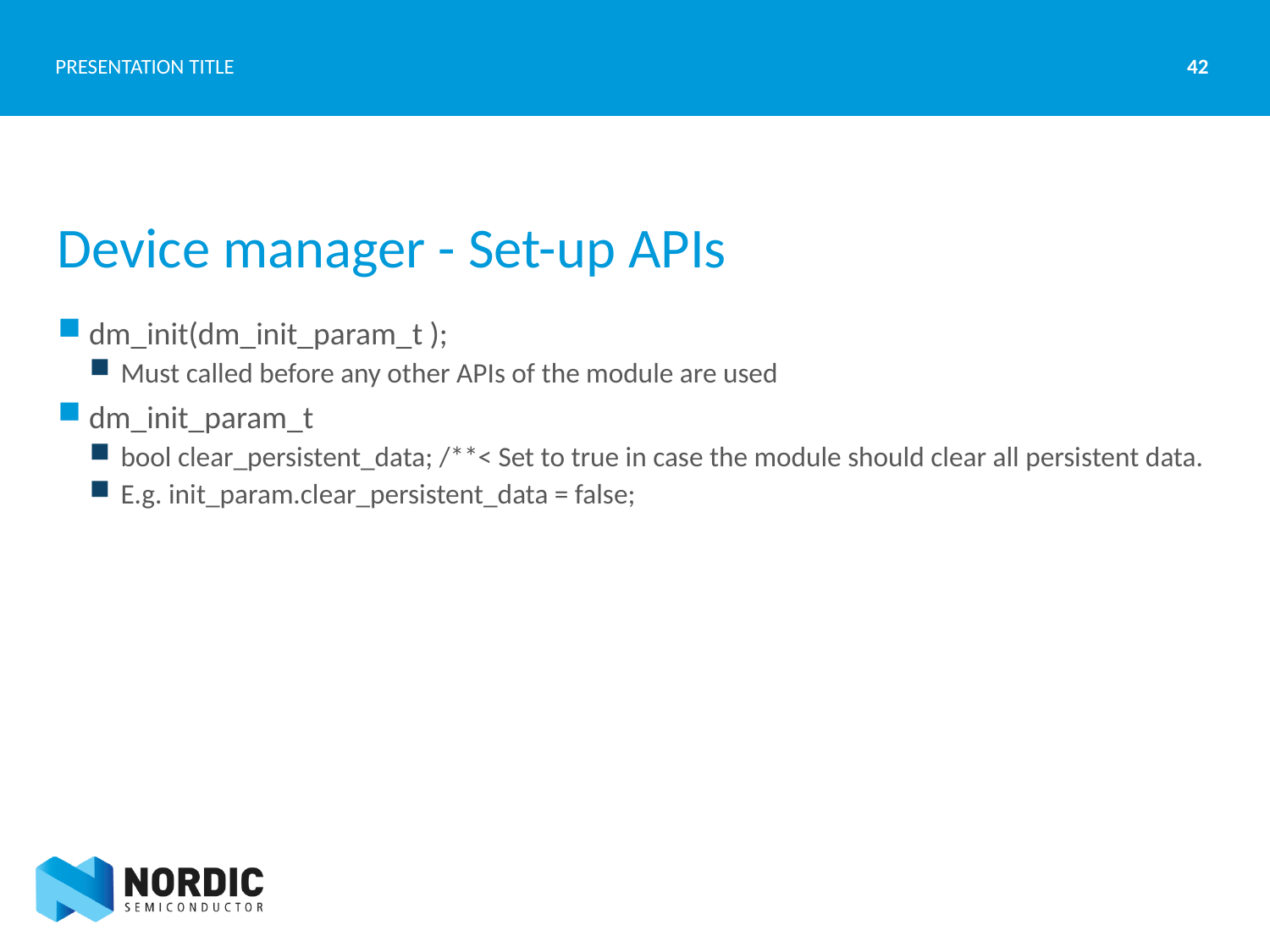

42
PRESENTATION TITLE
# Device manager - Set-up APIs
dm_init(dm_init_param_t );
Must called before any other APIs of the module are used
dm_init_param_t
bool clear_persistent_data; /**< Set to true in case the module should clear all persistent data.
E.g. init_param.clear_persistent_data = false;